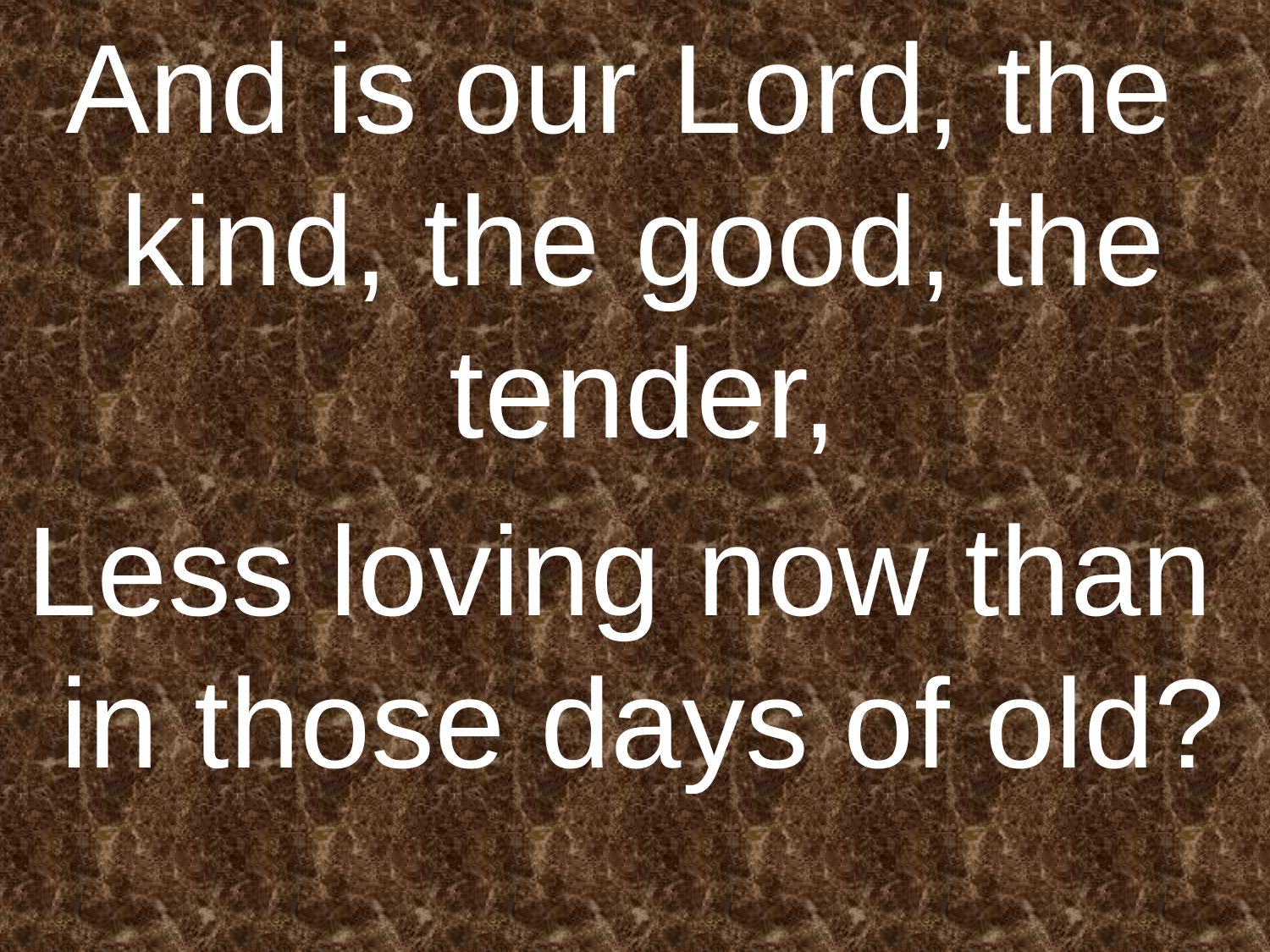

And is our Lord, the kind, the good, the tender,
Less loving now than in those days of old?